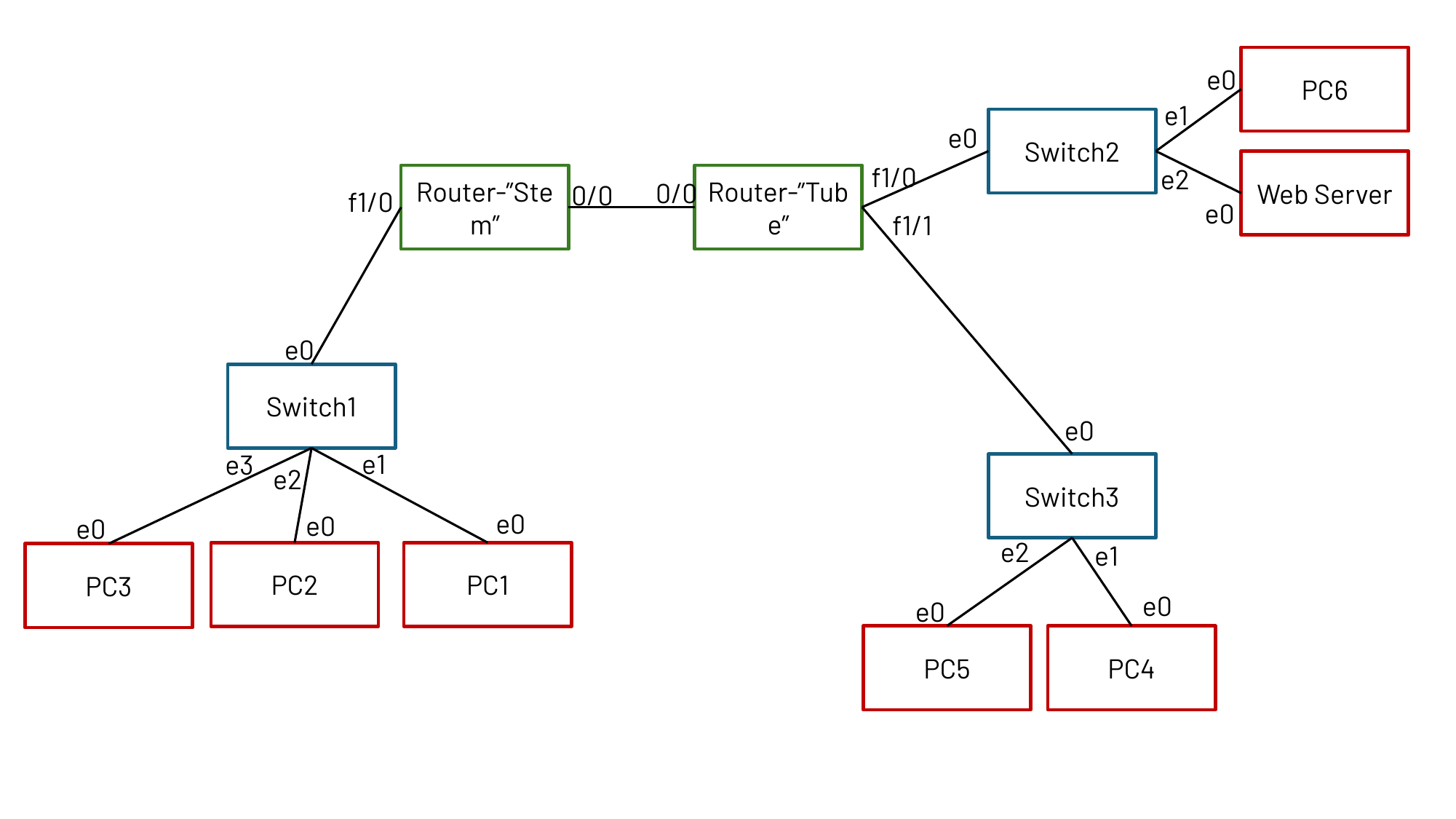

PC6
e0
e1
Switch2
e0
Web Server
f1/0
e2
Router-”Stem”
Router-”Tube”
0/0
0/0
f1/0
e0
f1/1
e0
Switch1
e0
e1
e3
Switch3
e2
e0
e0
e0
e2
e1
PC2
PC1
PC3
e0
e0
PC4
PC5